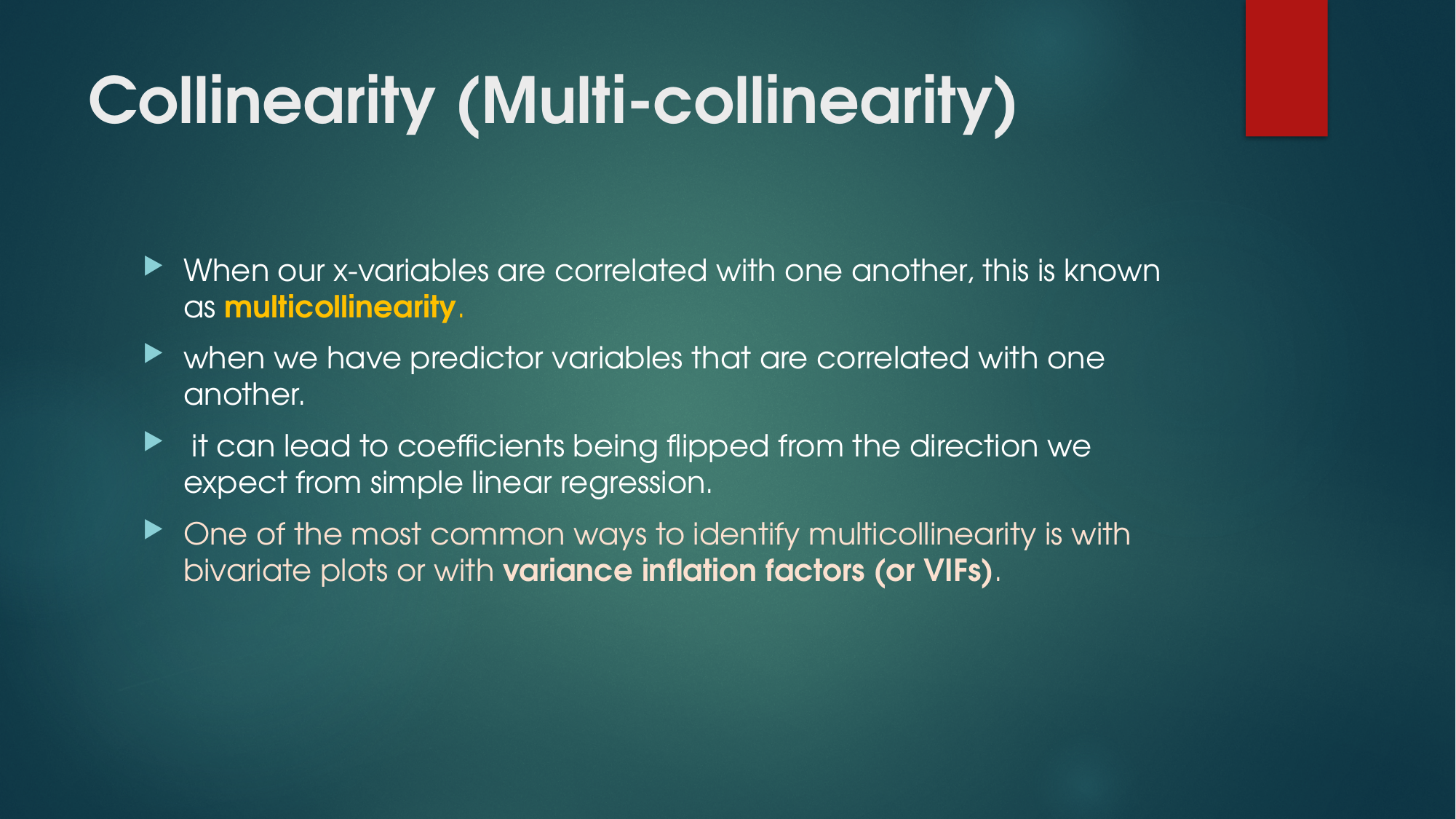

# Collinearity (Multi-collinearity)
When our x-variables are correlated with one another, this is known as multicollinearity.
when we have predictor variables that are correlated with one another.
 it can lead to coefficients being flipped from the direction we expect from simple linear regression.
One of the most common ways to identify multicollinearity is with bivariate plots or with variance inflation factors (or VIFs).